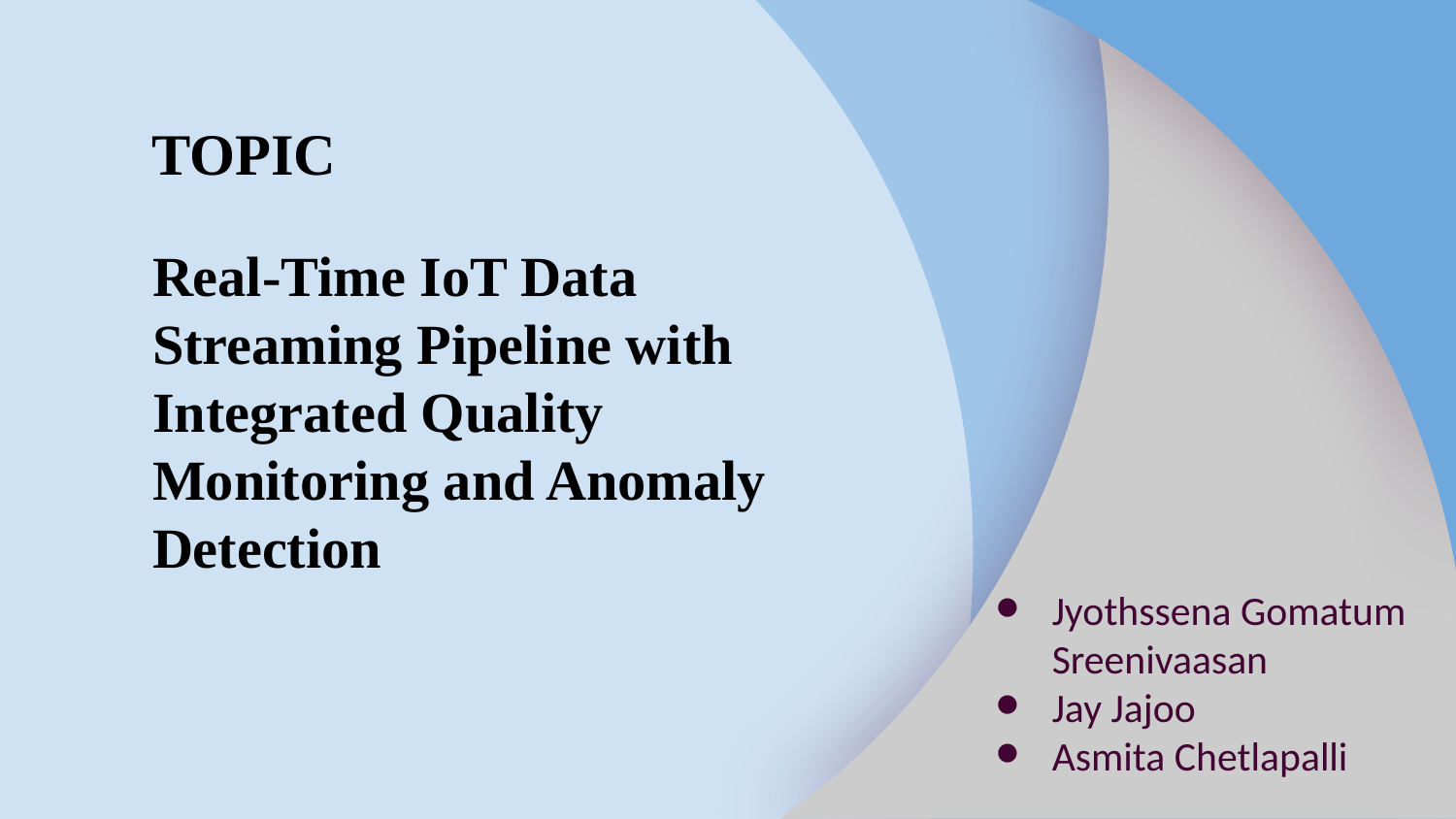

TOPIC
# Real-Time IoT Data Streaming Pipeline with Integrated Quality Monitoring and Anomaly Detection

Jyothssena Gomatum Sreenivaasan
Jay Jajoo
Asmita Chetlapalli